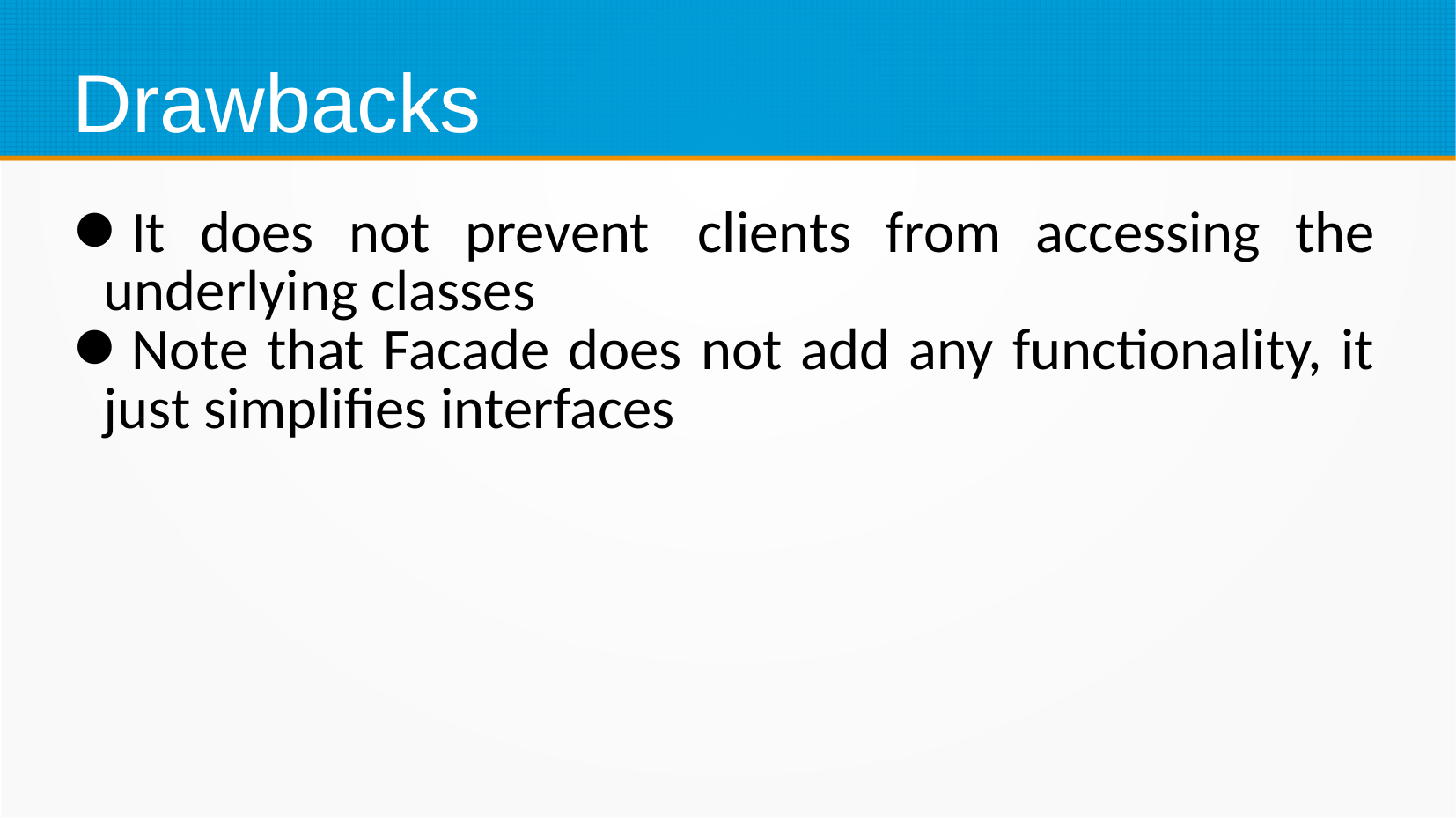

Drawbacks
It does not prevent  clients from accessing the underlying classes
Note that Facade does not add any functionality, it just simplifies interfaces